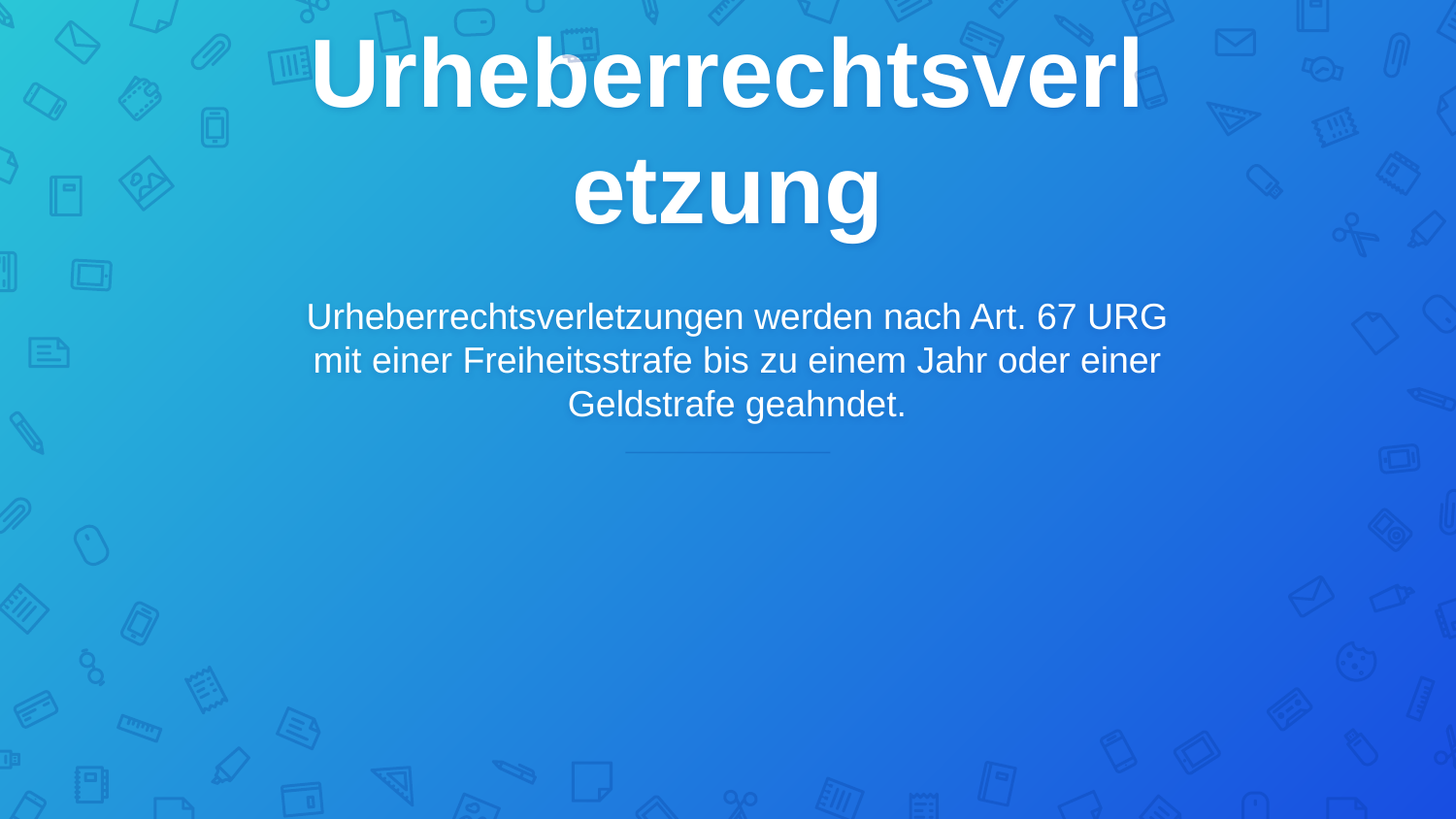

# Urheberrechtsverletzung
Urheberrechtsverletzungen werden nach Art. 67 URG mit einer Freiheitsstrafe bis zu einem Jahr oder einer Geldstrafe geahndet.